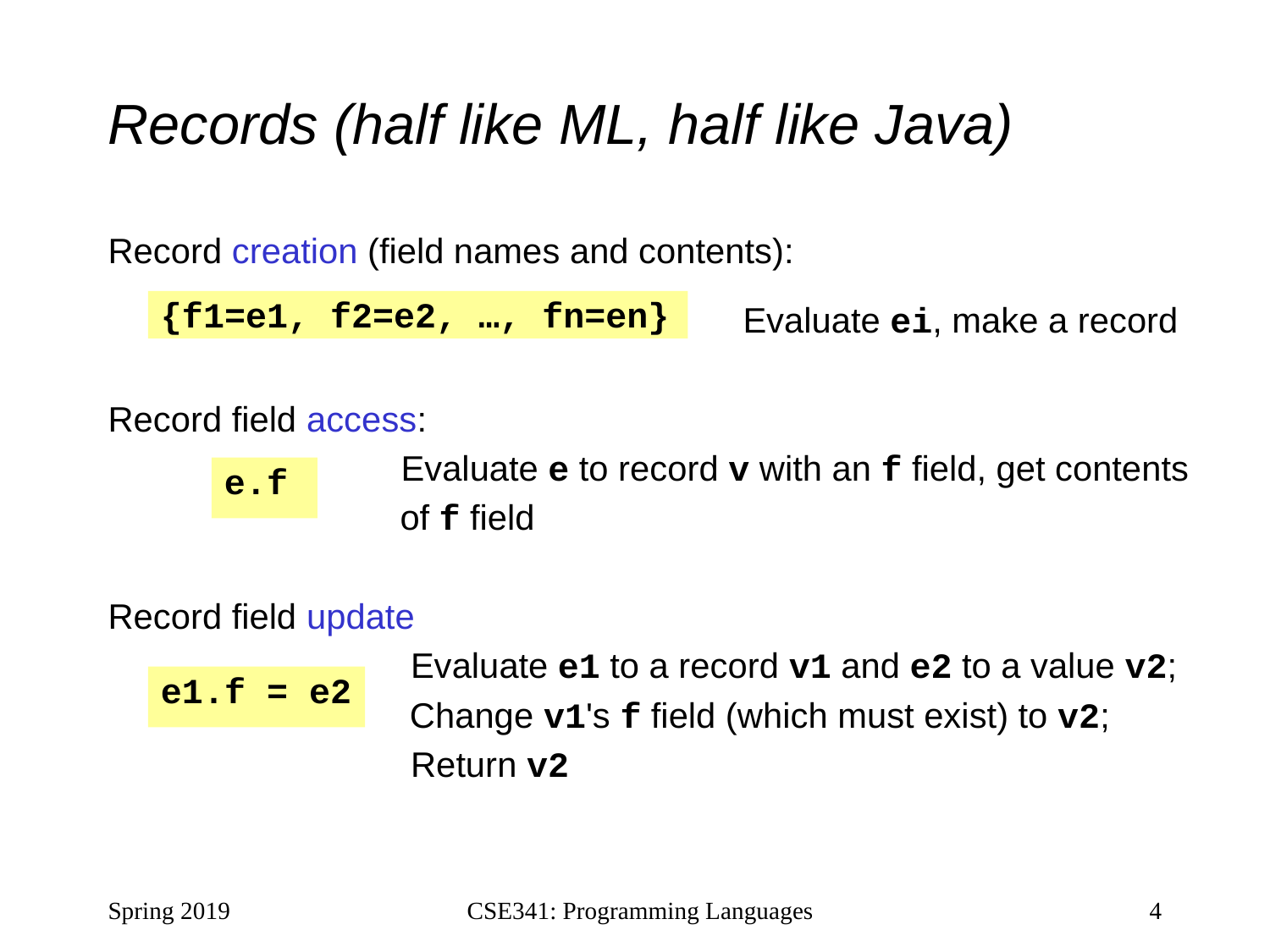

# Records (half like ML, half like Java)
Record creation (field names and contents):

				 	Evaluate ei, make a record

Record field access:
		    Evaluate e to record v with an f field, get contents
                              of f field

Record field update
		     Evaluate e1 to a record v1 and e2 to a value v2;
                               Change v1's f field (which must exist) to v2;
 		     Return v2

{f1=e1, f2=e2, …, fn=en}
e.f
e1.f = e2
Spring 2019
CSE341: Programming Languages
4